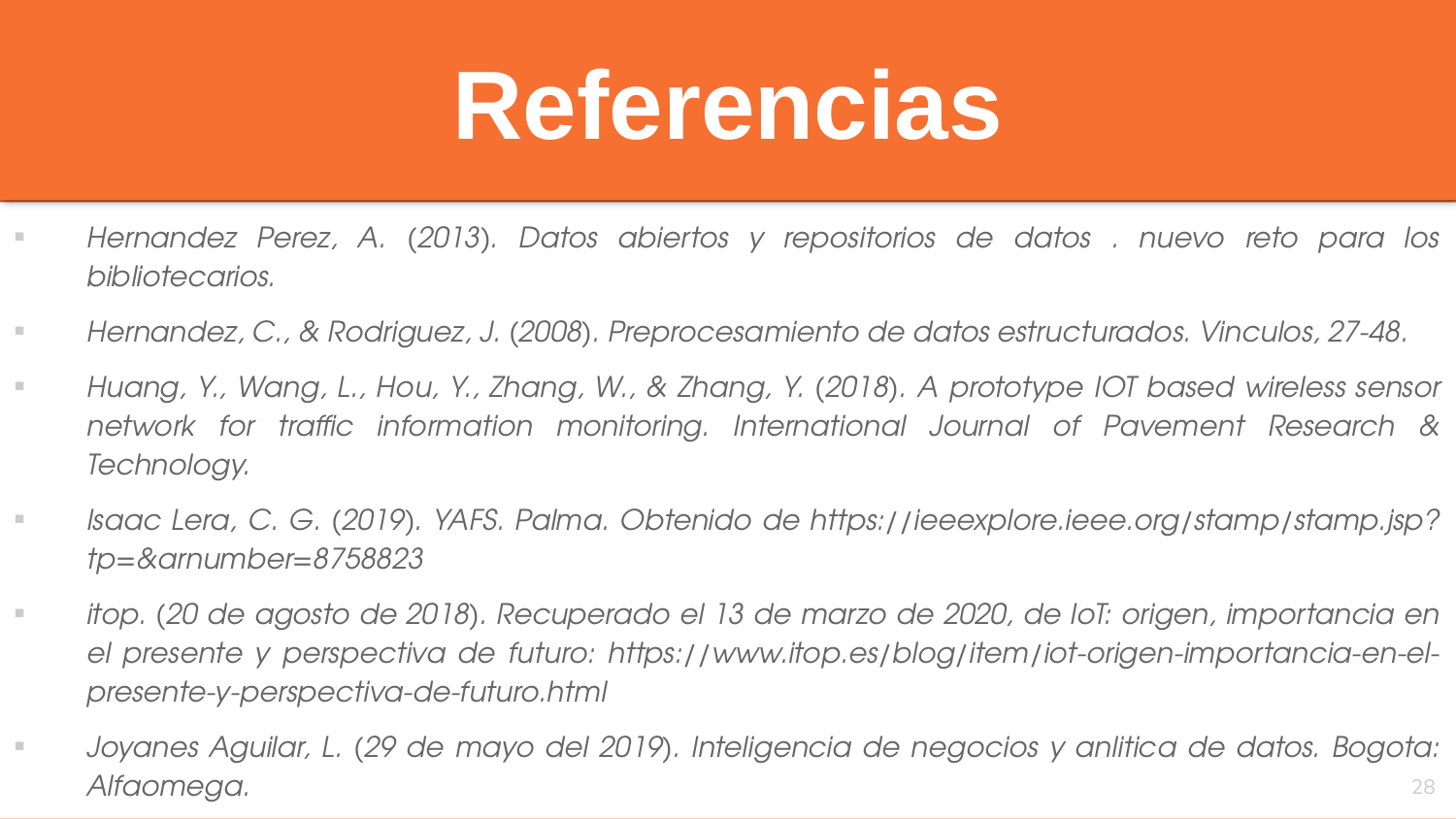

Referencias
Hernandez Perez, A. (2013). Datos abiertos y repositorios de datos . nuevo reto para los bibliotecarios.
Hernandez, C., & Rodriguez, J. (2008). Preprocesamiento de datos estructurados. Vinculos, 27-48.
Huang, Y., Wang, L., Hou, Y., Zhang, W., & Zhang, Y. (2018). A prototype IOT based wireless sensor network for traffic information monitoring. International Journal of Pavement Research & Technology.
Isaac Lera, C. G. (2019). YAFS. Palma. Obtenido de https://ieeexplore.ieee.org/stamp/stamp.jsp?tp=&arnumber=8758823
itop. (20 de agosto de 2018). Recuperado el 13 de marzo de 2020, de IoT: origen, importancia en el presente y perspectiva de futuro: https://www.itop.es/blog/item/iot-origen-importancia-en-el-presente-y-perspectiva-de-futuro.html
Joyanes Aguilar, L. (29 de mayo del 2019). Inteligencia de negocios y anlitica de datos. Bogota: Alfaomega.

28